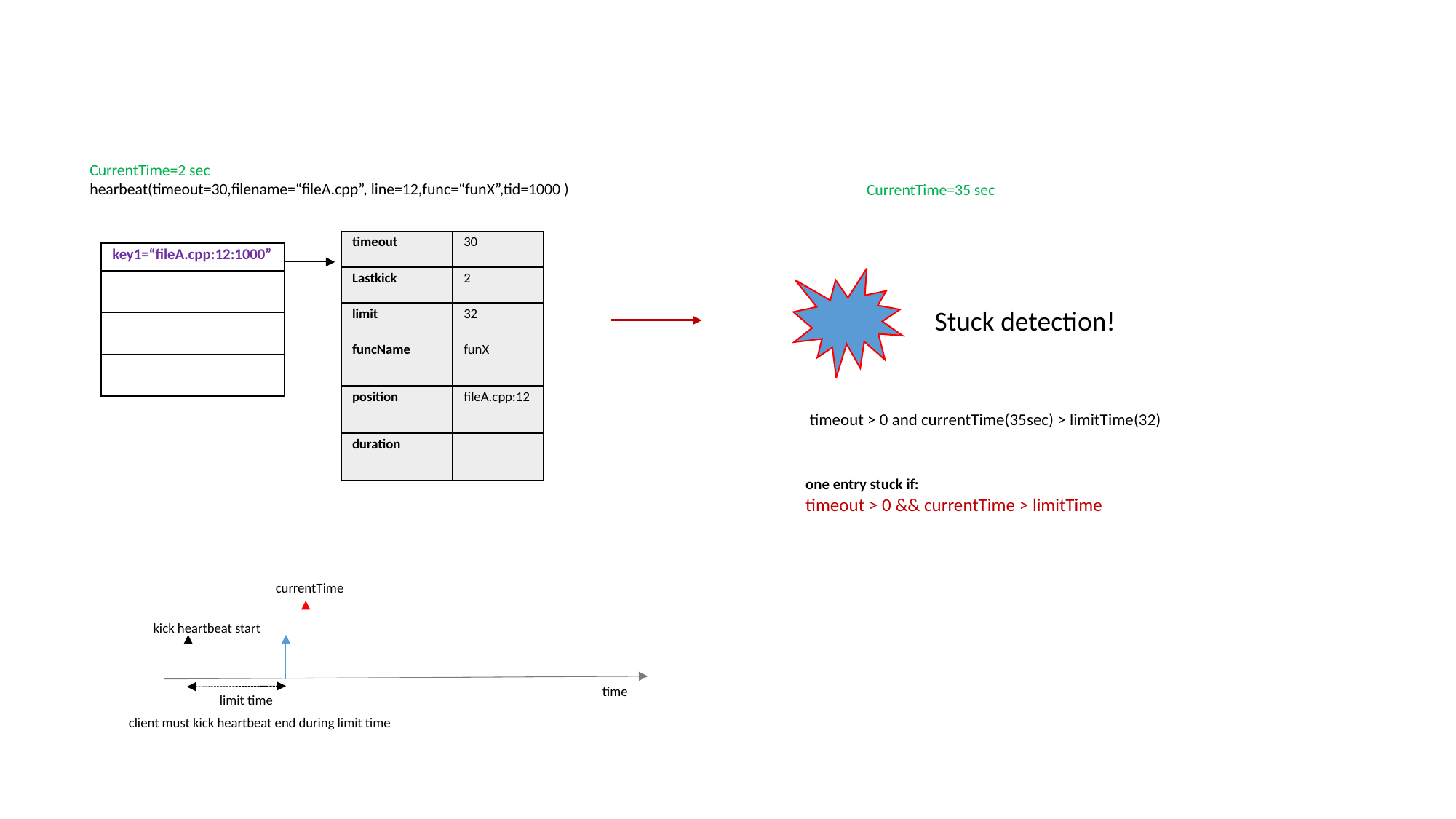

CurrentTime=2 sec
hearbeat(timeout=30,filename=“fileA.cpp”, line=12,func=“funX”,tid=1000 )
CurrentTime=35 sec
| timeout | 30 |
| --- | --- |
| Lastkick | 2 |
| limit | 32 |
| funcName | funX |
| position | fileA.cpp:12 |
| duration |  |
| key1=“fileA.cpp:12:1000” |
| --- |
|  |
|  |
|  |

Stuck detection!
timeout > 0 and currentTime(35sec) > limitTime(32)

one entry stuck if:
timeout > 0 && currentTime > limitTime
currentTime
kick heartbeat start
time
limit time
client must kick heartbeat end during limit time